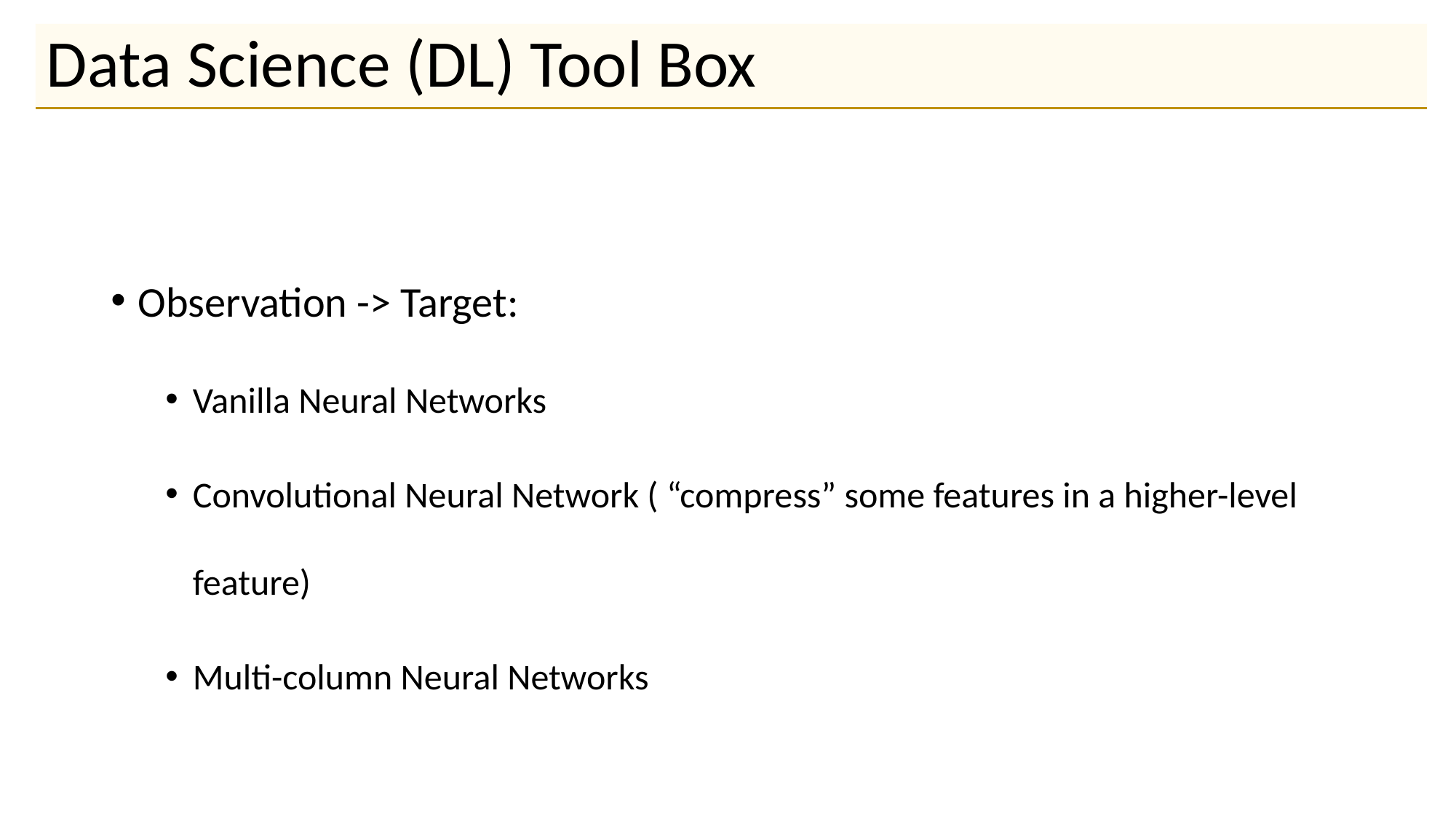

# Data Science (DL) Tool Box
Observation -> Target:
Vanilla Neural Networks
Convolutional Neural Network ( “compress” some features in a higher-level feature)
Multi-column Neural Networks